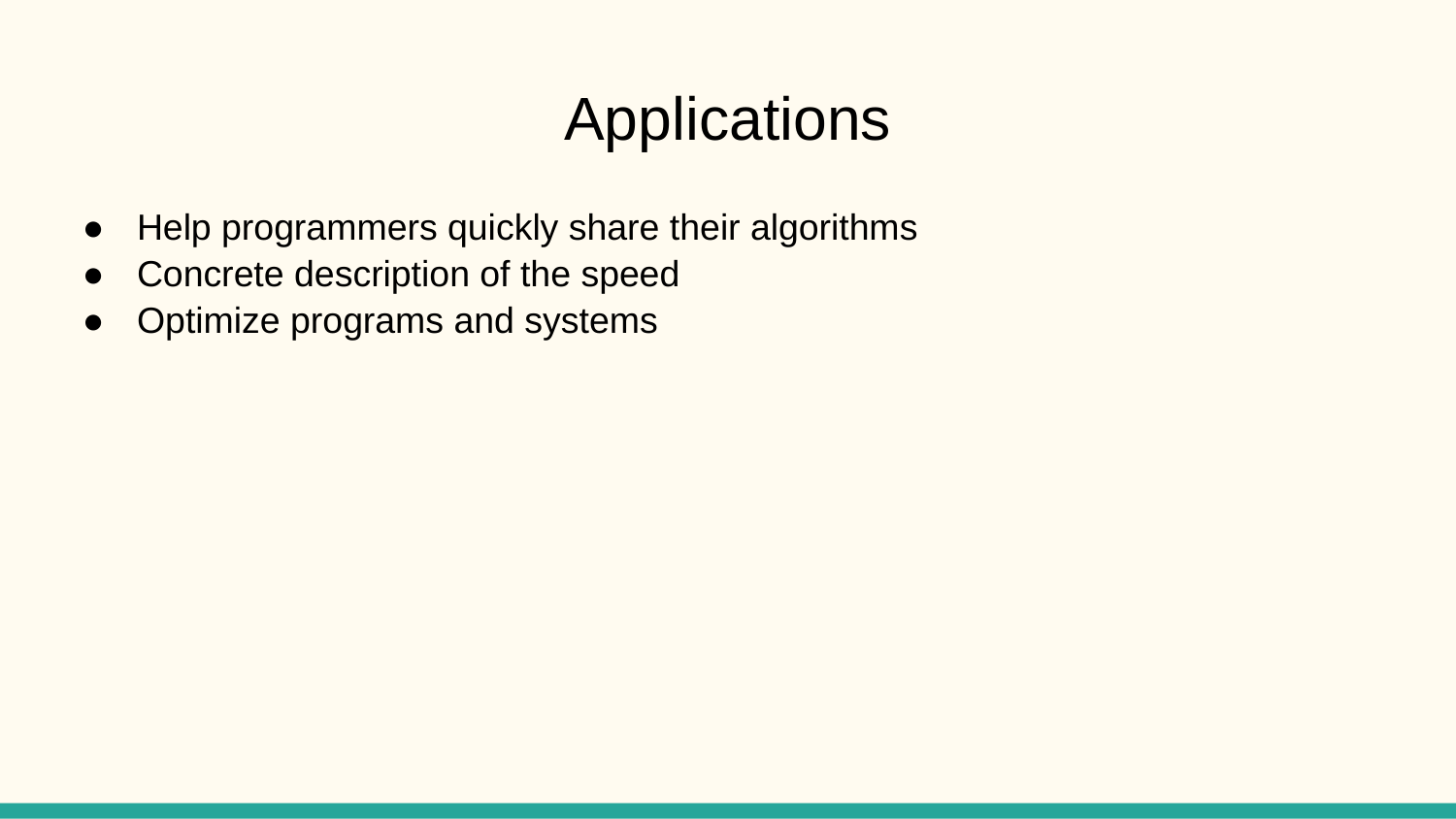

# Applications
Help programmers quickly share their algorithms
Concrete description of the speed
Optimize programs and systems